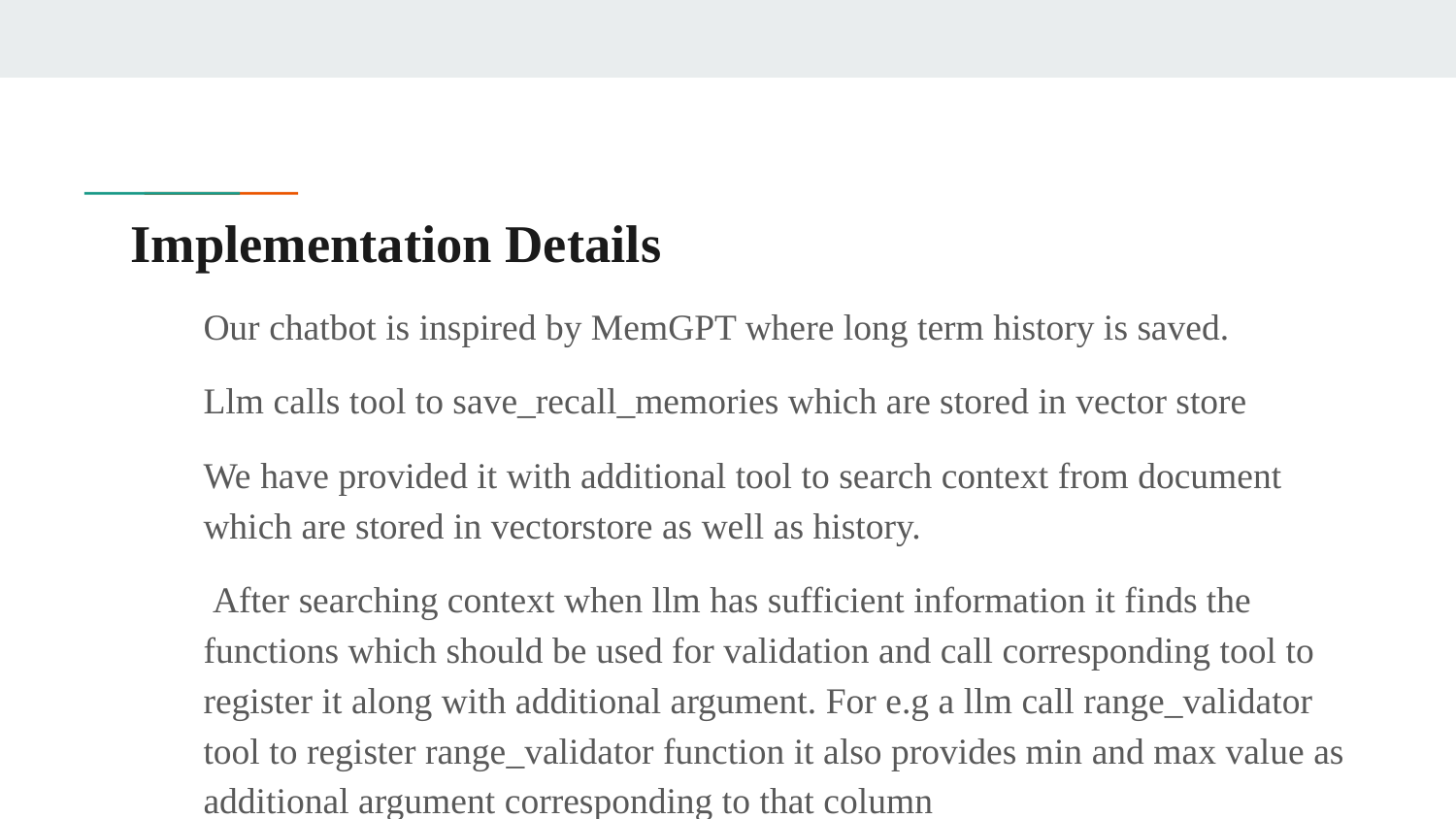

# Implementation Details

Our chatbot is inspired by MemGPT where long term history is saved.
Llm calls tool to save_recall_memories which are stored in vector store
We have provided it with additional tool to search context from document which are stored in vectorstore as well as history.
 After searching context when llm has sufficient information it finds the functions which should be used for validation and call corresponding tool to register it along with additional argument. For e.g a llm call range_validator tool to register range_validator function it also provides min and max value as additional argument corresponding to that column